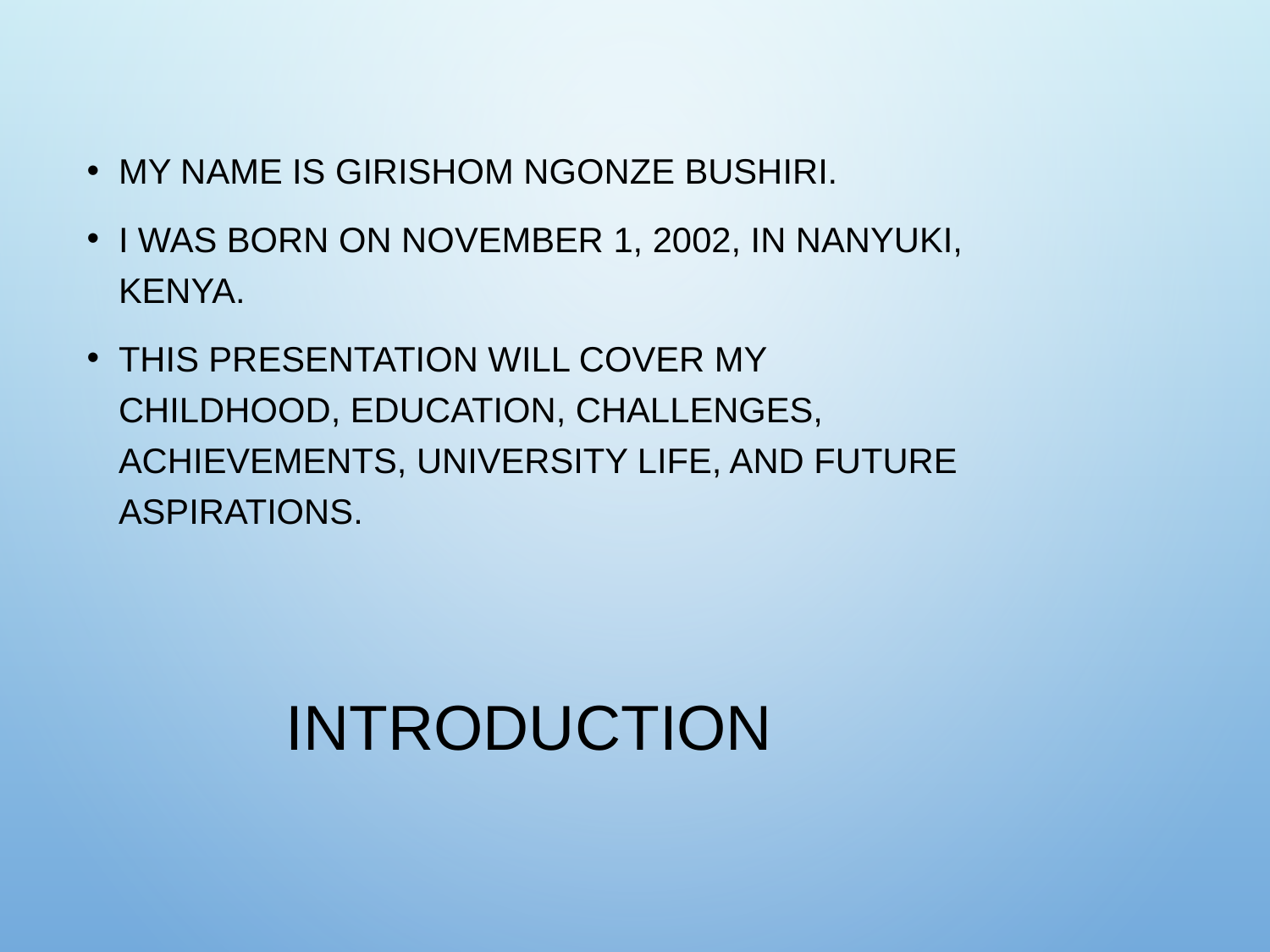

My name is Girishom Ngonze Bushiri.
I was born on november 1, 2002, in Nanyuki, Kenya.
This presentation will cover my childhood, education, challenges, achievements, university life, and future aspirations.
# Introduction